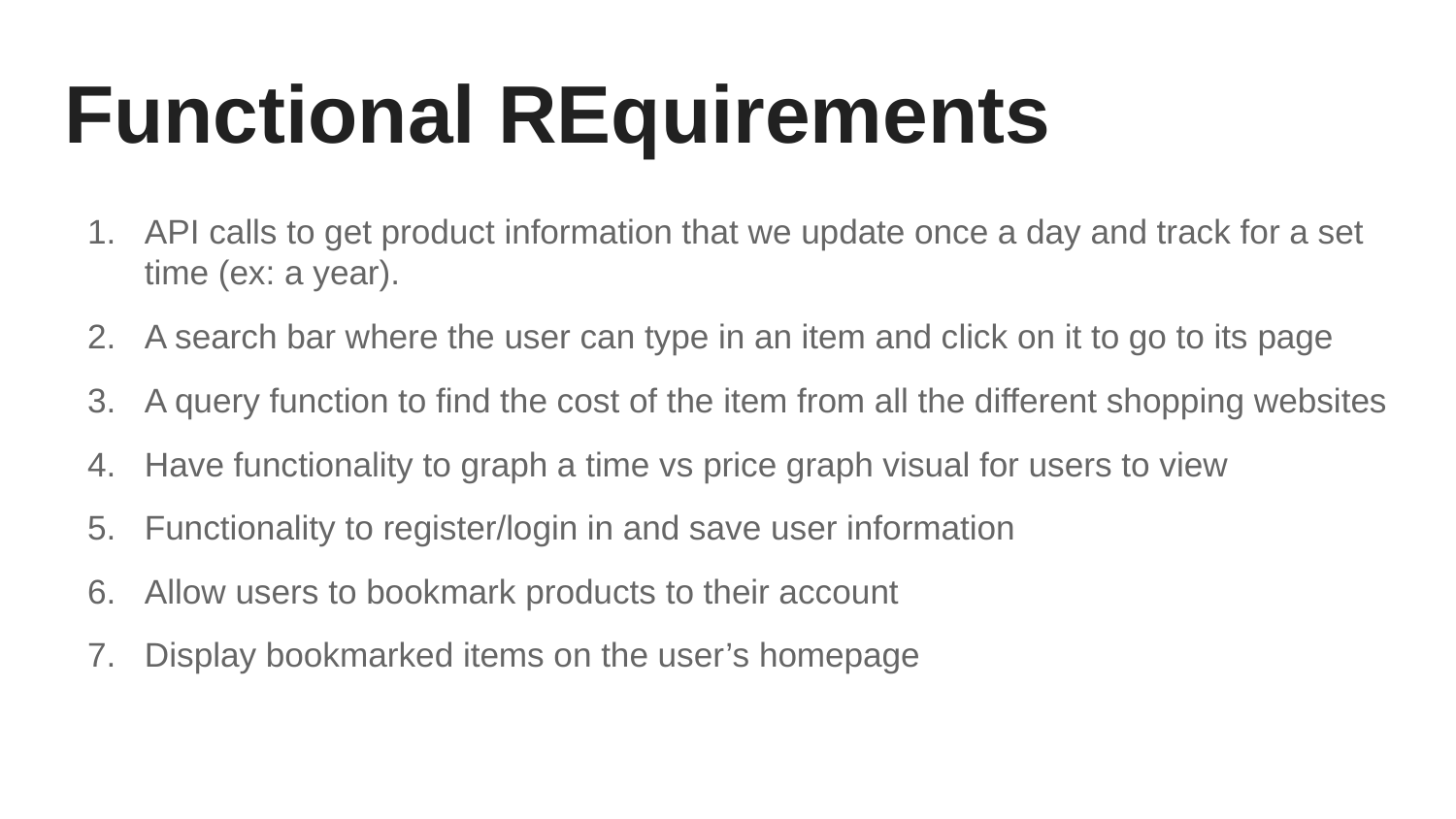

# Functional REquirements
API calls to get product information that we update once a day and track for a set time (ex: a year).
A search bar where the user can type in an item and click on it to go to its page
A query function to find the cost of the item from all the different shopping websites
Have functionality to graph a time vs price graph visual for users to view
Functionality to register/login in and save user information
Allow users to bookmark products to their account
Display bookmarked items on the user’s homepage